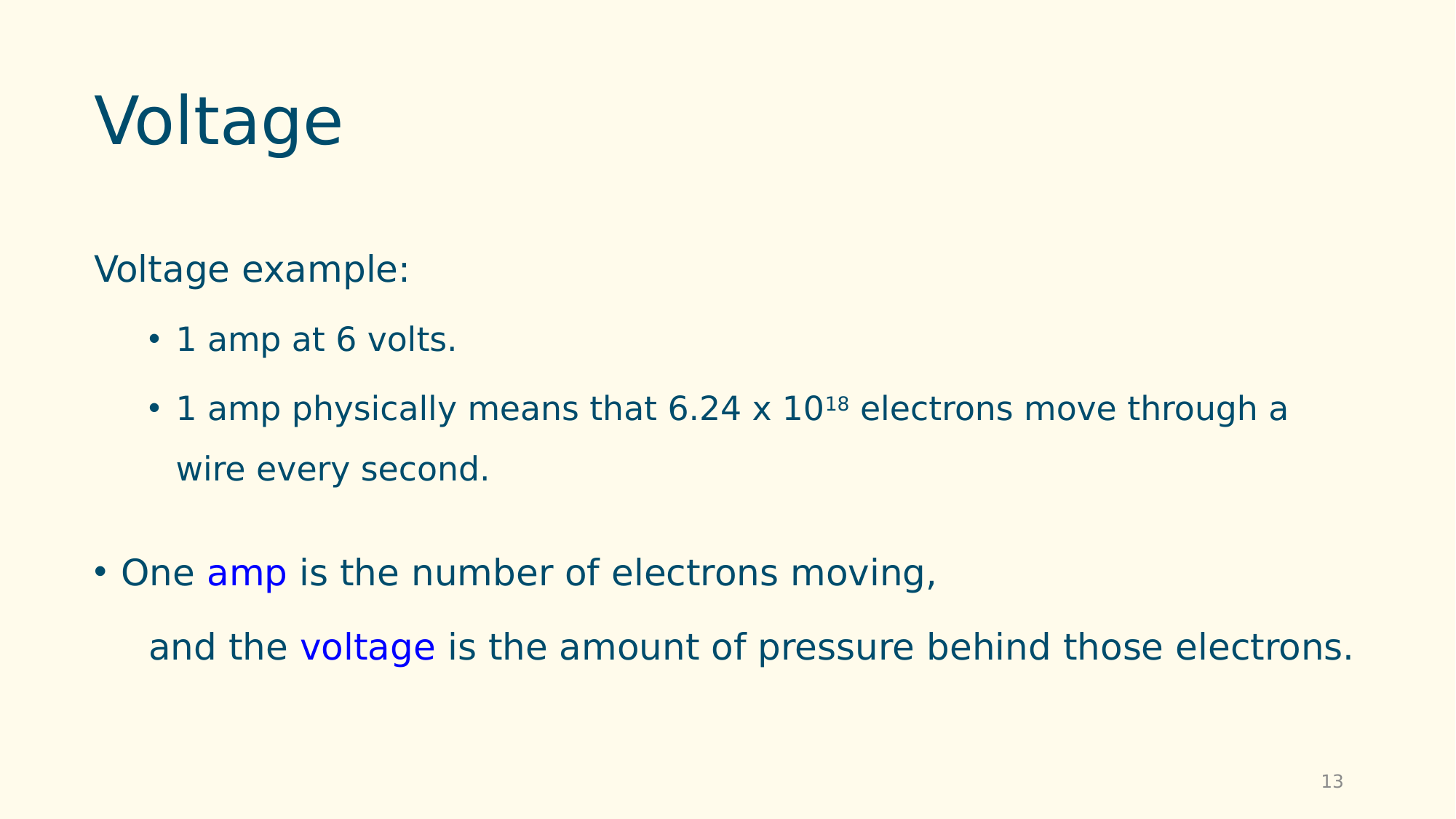

# Voltage
Voltage example:
1 amp at 6 volts.
1 amp physically means that 6.24 x 1018 electrons move through a wire every second.

One amp is the number of electrons moving,
and the voltage is the amount of pressure behind those electrons.
13